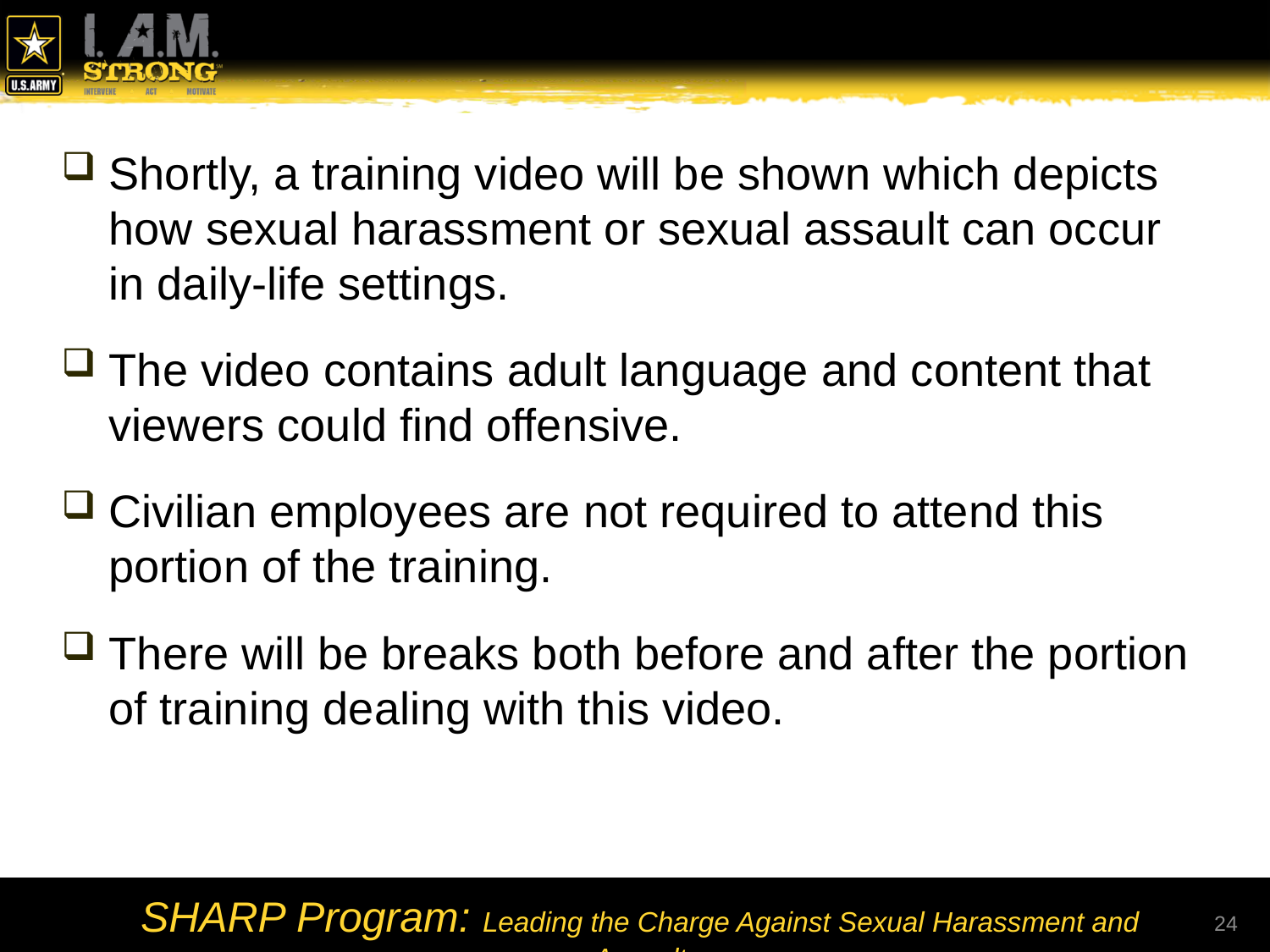

#
Shortly, a training video will be shown which depicts how sexual harassment or sexual assault can occur in daily-life settings.
The video contains adult language and content that viewers could find offensive.
Civilian employees are not required to attend this portion of the training.
There will be breaks both before and after the portion of training dealing with this video.